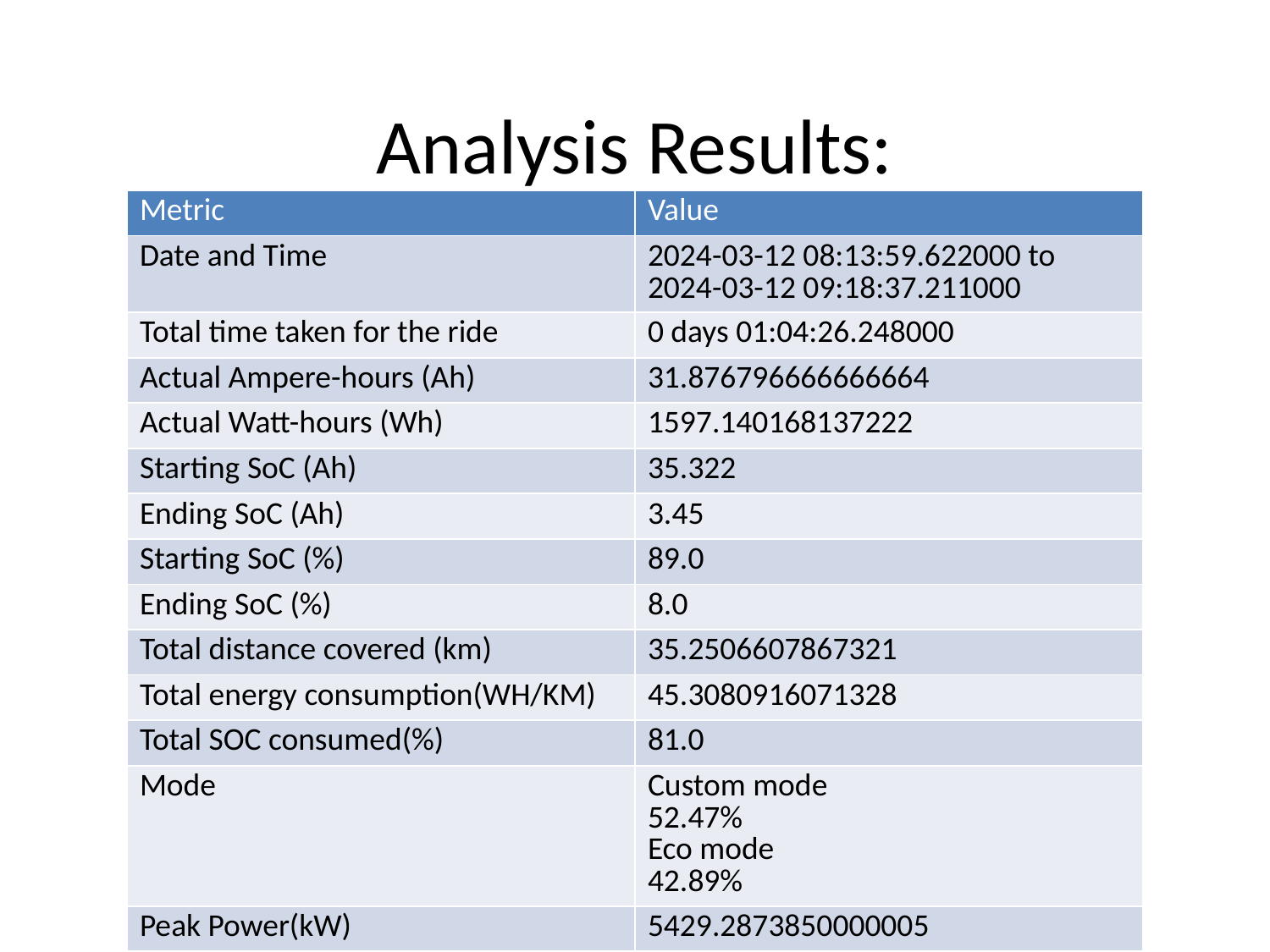

# Analysis Results:
| Metric | Value |
| --- | --- |
| Date and Time | 2024-03-12 08:13:59.622000 to 2024-03-12 09:18:37.211000 |
| Total time taken for the ride | 0 days 01:04:26.248000 |
| Actual Ampere-hours (Ah) | 31.876796666666664 |
| Actual Watt-hours (Wh) | 1597.140168137222 |
| Starting SoC (Ah) | 35.322 |
| Ending SoC (Ah) | 3.45 |
| Starting SoC (%) | 89.0 |
| Ending SoC (%) | 8.0 |
| Total distance covered (km) | 35.2506607867321 |
| Total energy consumption(WH/KM) | 45.3080916071328 |
| Total SOC consumed(%) | 81.0 |
| Mode | Custom mode 52.47% Eco mode 42.89% |
| Peak Power(kW) | 5429.2873850000005 |